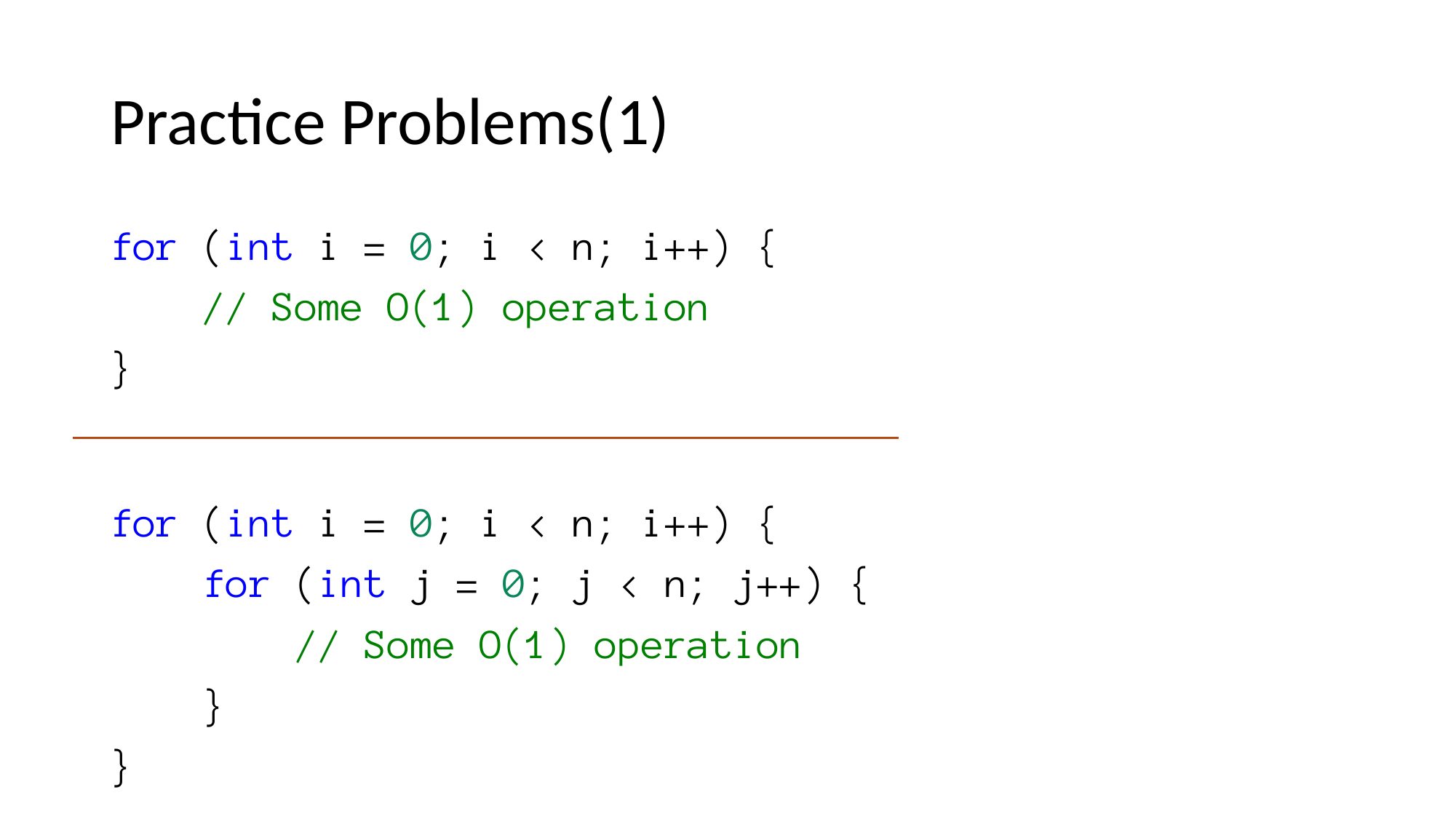

# Practice Problems(1)
for (int i = 0; i < n; i++) {
    // Some O(1) operation
}

for (int i = 0; i < n; i++) {
    for (int j = 0; j < n; j++) {
        // Some O(1) operation
    }
}